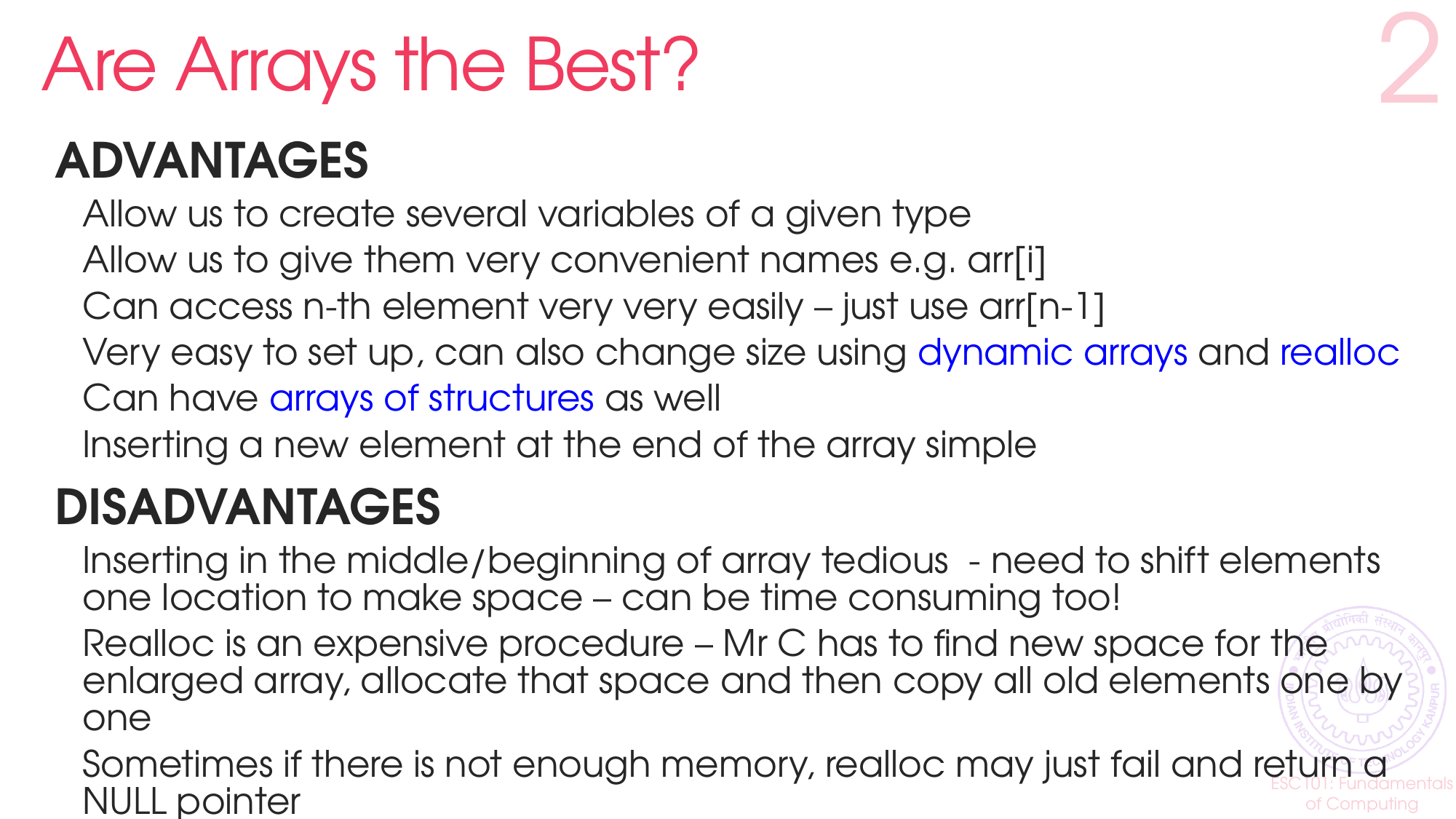

# Are Arrays the Best?
2
ADVANTAGES
Allow us to create several variables of a given type
Allow us to give them very convenient names e.g. arr[i]
Can access n-th element very very easily – just use arr[n-1]
Very easy to set up, can also change size using dynamic arrays and realloc
Can have arrays of structures as well
Inserting a new element at the end of the array simple
DISADVANTAGES
Inserting in the middle/beginning of array tedious  - need to shift elements one location to make space – can be time consuming too!
Realloc is an expensive procedure – Mr C has to find new space for the enlarged array, allocate that space and then copy all old elements one by one
Sometimes if there is not enough memory, realloc may just fail and return a NULL pointer